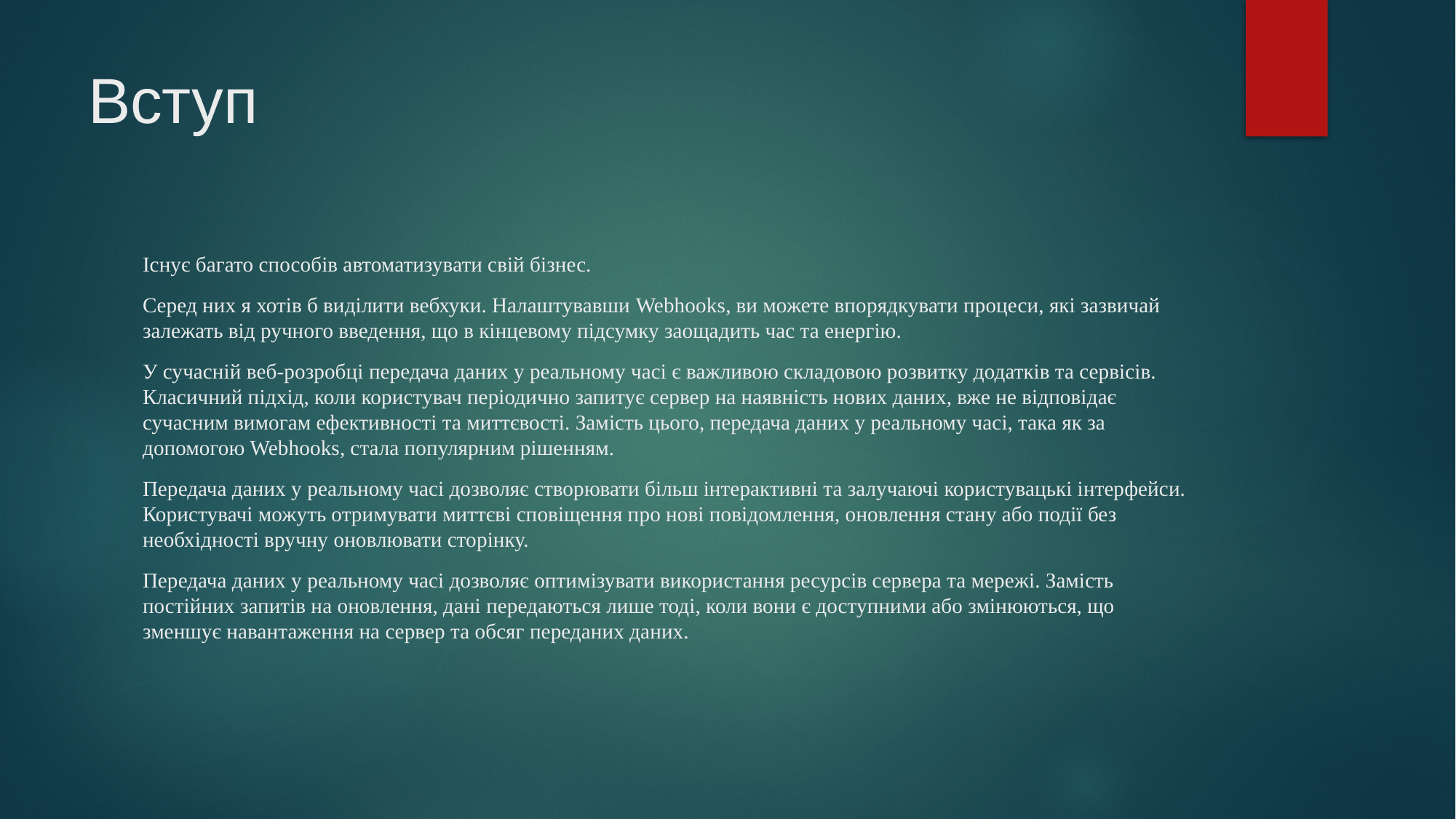

# Вступ
Існує багато способів автоматизувати свій бізнес.
Серед них я хотів б виділити вебхуки. Налаштувавши Webhooks, ви можете впорядкувати процеси, які зазвичай залежать від ручного введення, що в кінцевому підсумку заощадить час та енергію.
У сучасній веб-розробці передача даних у реальному часі є важливою складовою розвитку додатків та сервісів. Класичний підхід, коли користувач періодично запитує сервер на наявність нових даних, вже не відповідає сучасним вимогам ефективності та миттєвості. Замість цього, передача даних у реальному часі, така як за допомогою Webhooks, стала популярним рішенням.
Передача даних у реальному часі дозволяє створювати більш інтерактивні та залучаючі користувацькі інтерфейси. Користувачі можуть отримувати миттєві сповіщення про нові повідомлення, оновлення стану або події без необхідності вручну оновлювати сторінку.
Передача даних у реальному часі дозволяє оптимізувати використання ресурсів сервера та мережі. Замість постійних запитів на оновлення, дані передаються лише тоді, коли вони є доступними або змінюються, що зменшує навантаження на сервер та обсяг переданих даних.